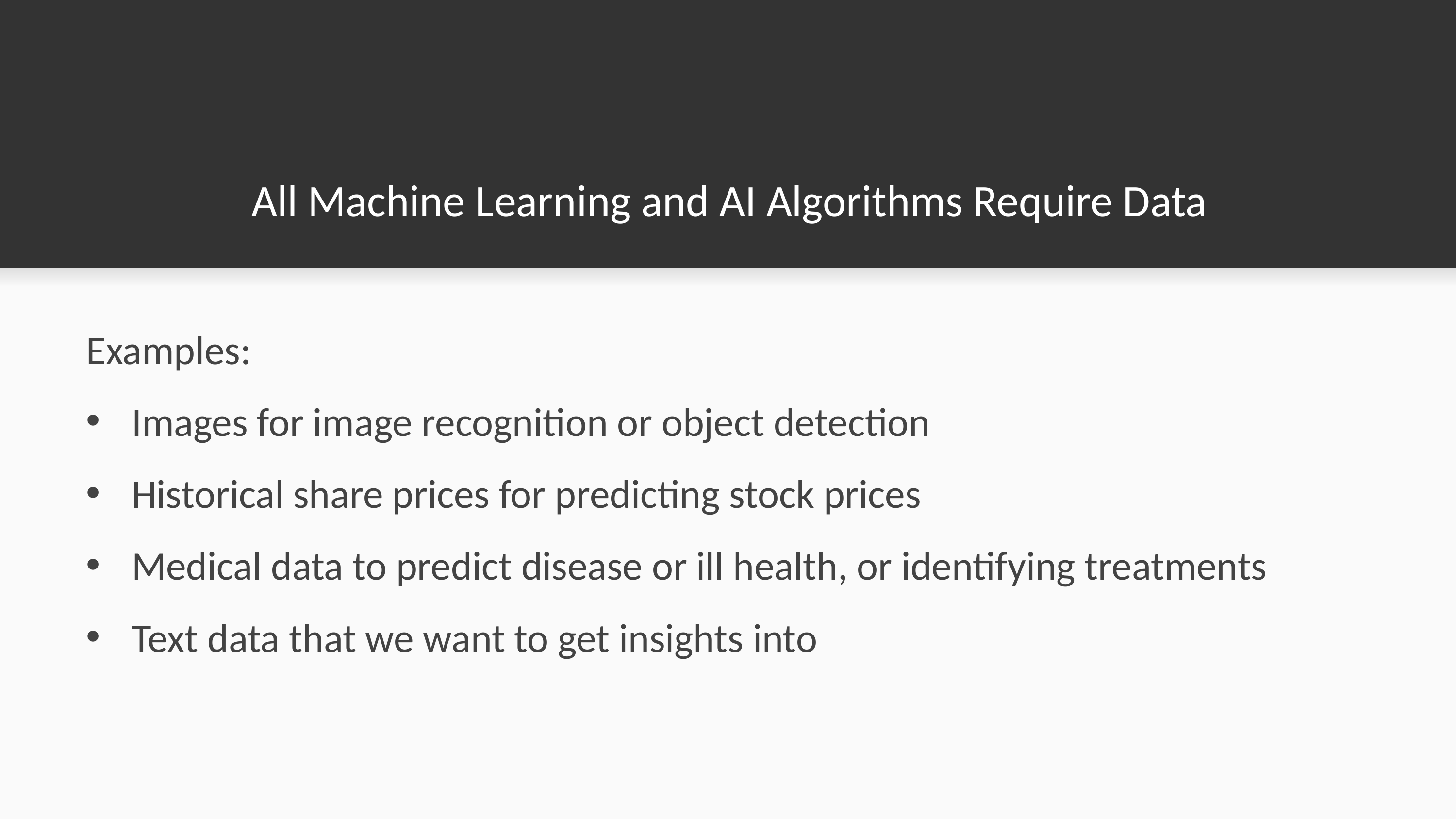

# All Machine Learning and AI Algorithms Require Data
Examples:
Images for image recognition or object detection
Historical share prices for predicting stock prices
Medical data to predict disease or ill health, or identifying treatments
Text data that we want to get insights into